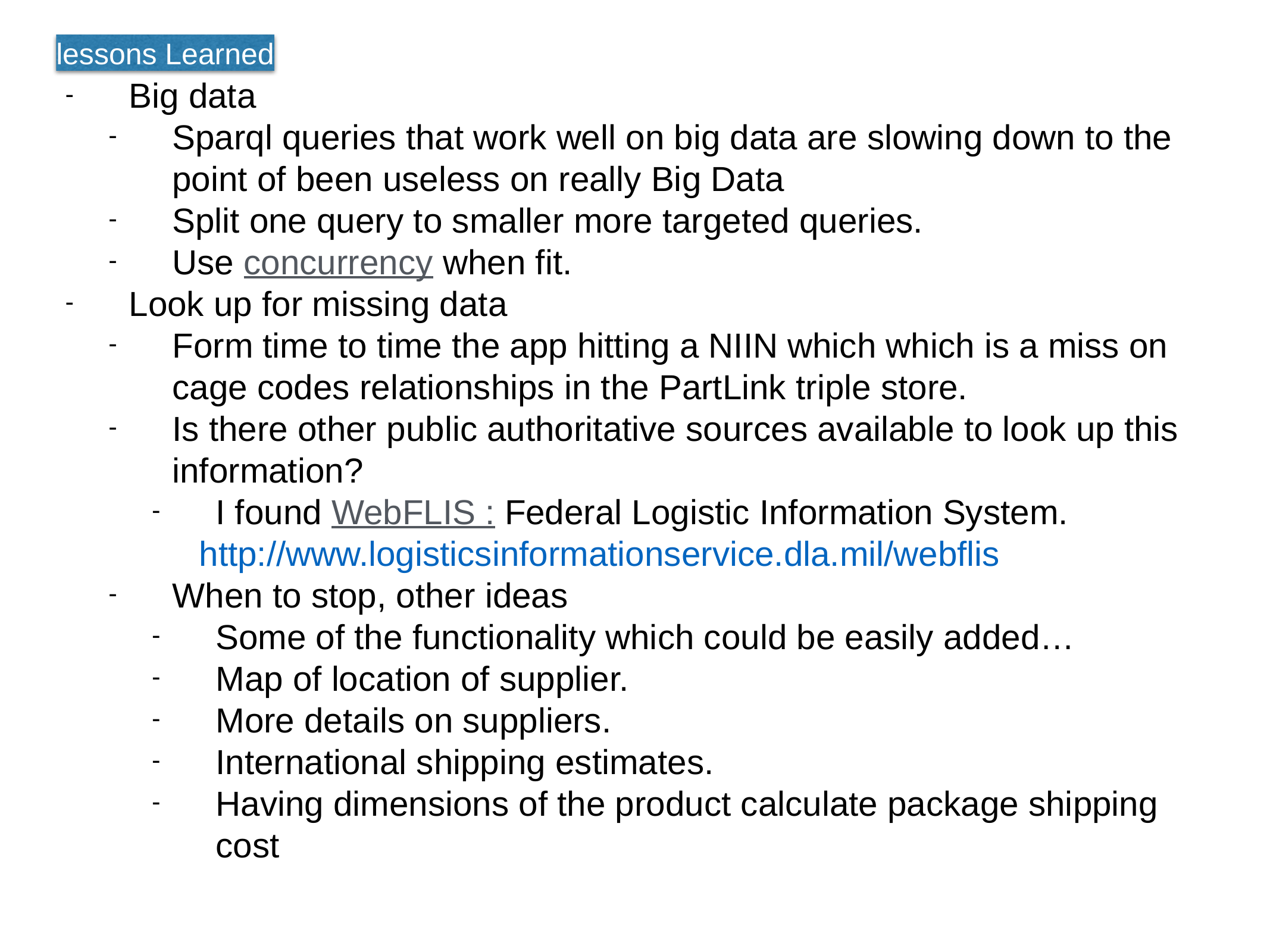

lessons Learned
Big data
Sparql queries that work well on big data are slowing down to the point of been useless on really Big Data
Split one query to smaller more targeted queries.
Use concurrency when fit.
Look up for missing data
Form time to time the app hitting a NIIN which which is a miss on cage codes relationships in the PartLink triple store.
Is there other public authoritative sources available to look up this information?
I found WebFLIS : Federal Logistic Information System.
http://www.logisticsinformationservice.dla.mil/webflis
When to stop, other ideas
Some of the functionality which could be easily added…
Map of location of supplier.
More details on suppliers.
International shipping estimates.
Having dimensions of the product calculate package shipping cost